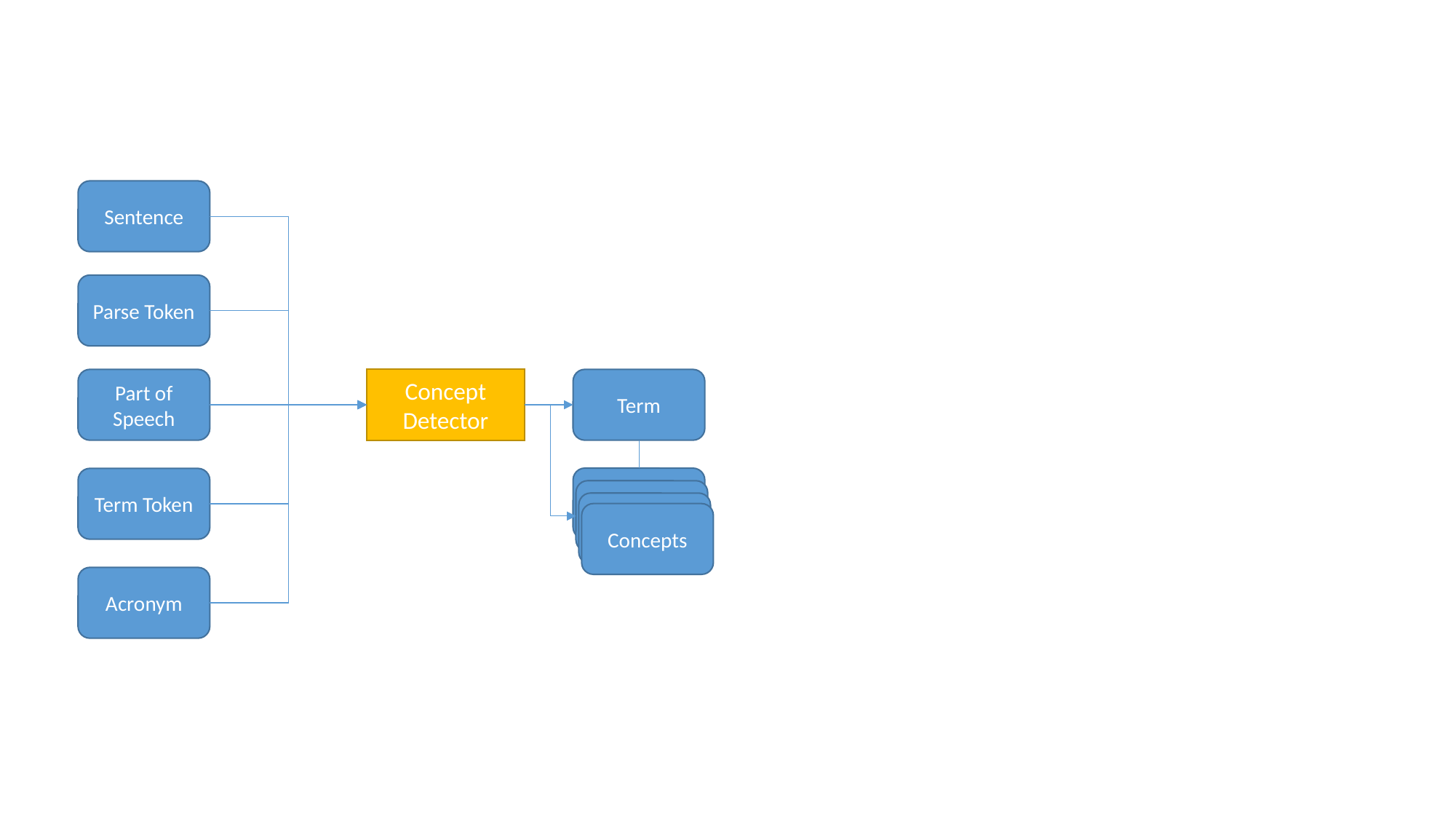

Sentence
Parse Token
Term
Part of Speech
Concept Detector
Sentence
Term Token
Sentence
Sentence
Concepts
Acronym